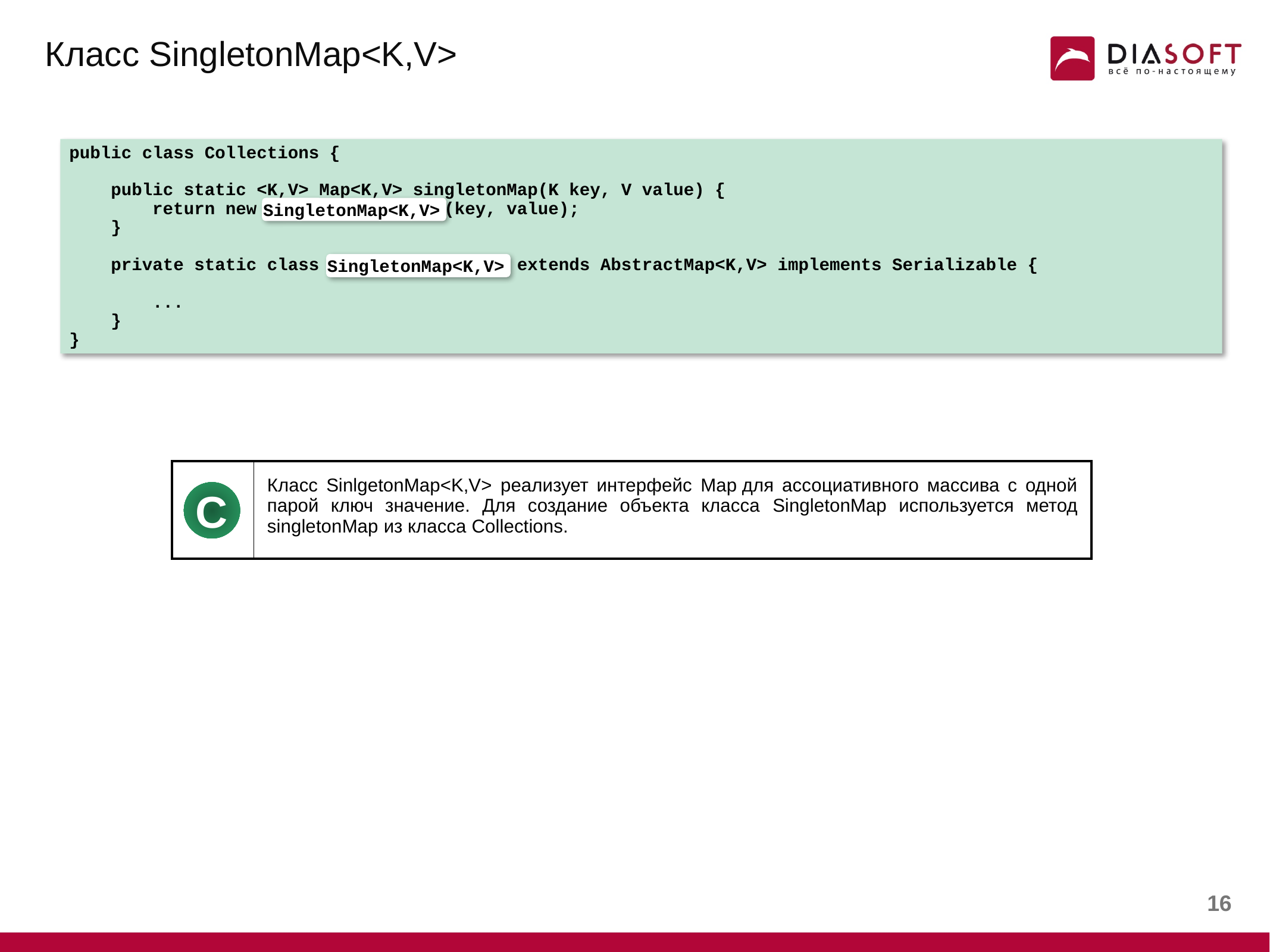

# Класс SingletonMap<K,V>
public class Collections {

    public static <K,V> Map<K,V> singletonMap(K key, V value) {
        return new SingletonMap<K,V>(key, value);
    }

    private static class SingletonMap<K,V> extends AbstractMap<K,V> implements Serializable {

        ...
    }
}
SingletonMap<K,V>
SingletonMap<K,V>
|  | Класс SinlgetonMap<K,V> реализует интерфейс Map для ассоциативного массива с одной парой ключ значение. Для создание объекта класса SingletonMap используется метод singletonMap из класса Collections. |
| --- | --- |
C
16